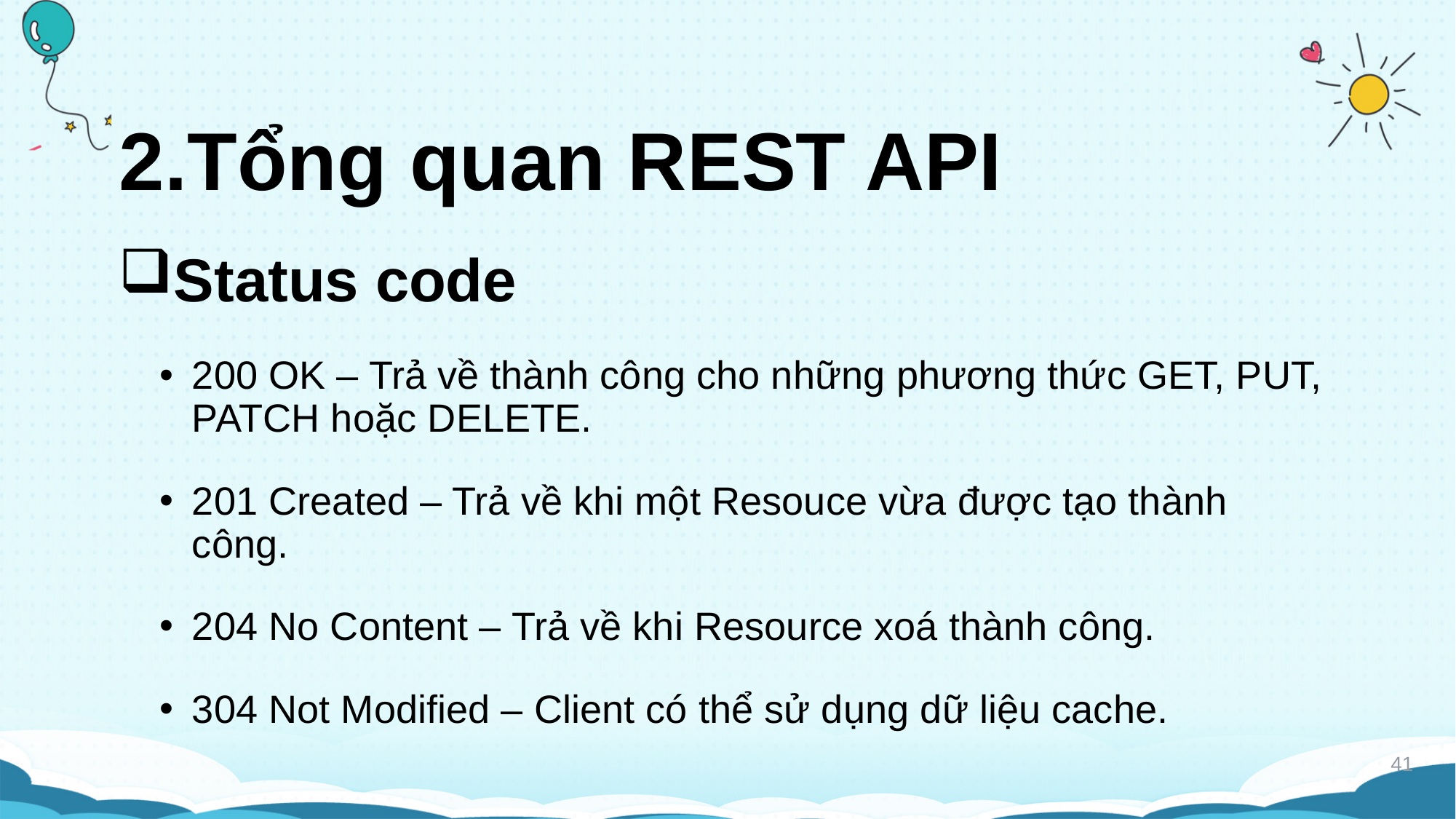

# 2.Tổng quan REST API
Status code
200 OK – Trả về thành công cho những phương thức GET, PUT, PATCH hoặc DELETE.
201 Created – Trả về khi một Resouce vừa được tạo thành công.
204 No Content – Trả về khi Resource xoá thành công.
304 Not Modified – Client có thể sử dụng dữ liệu cache.
41